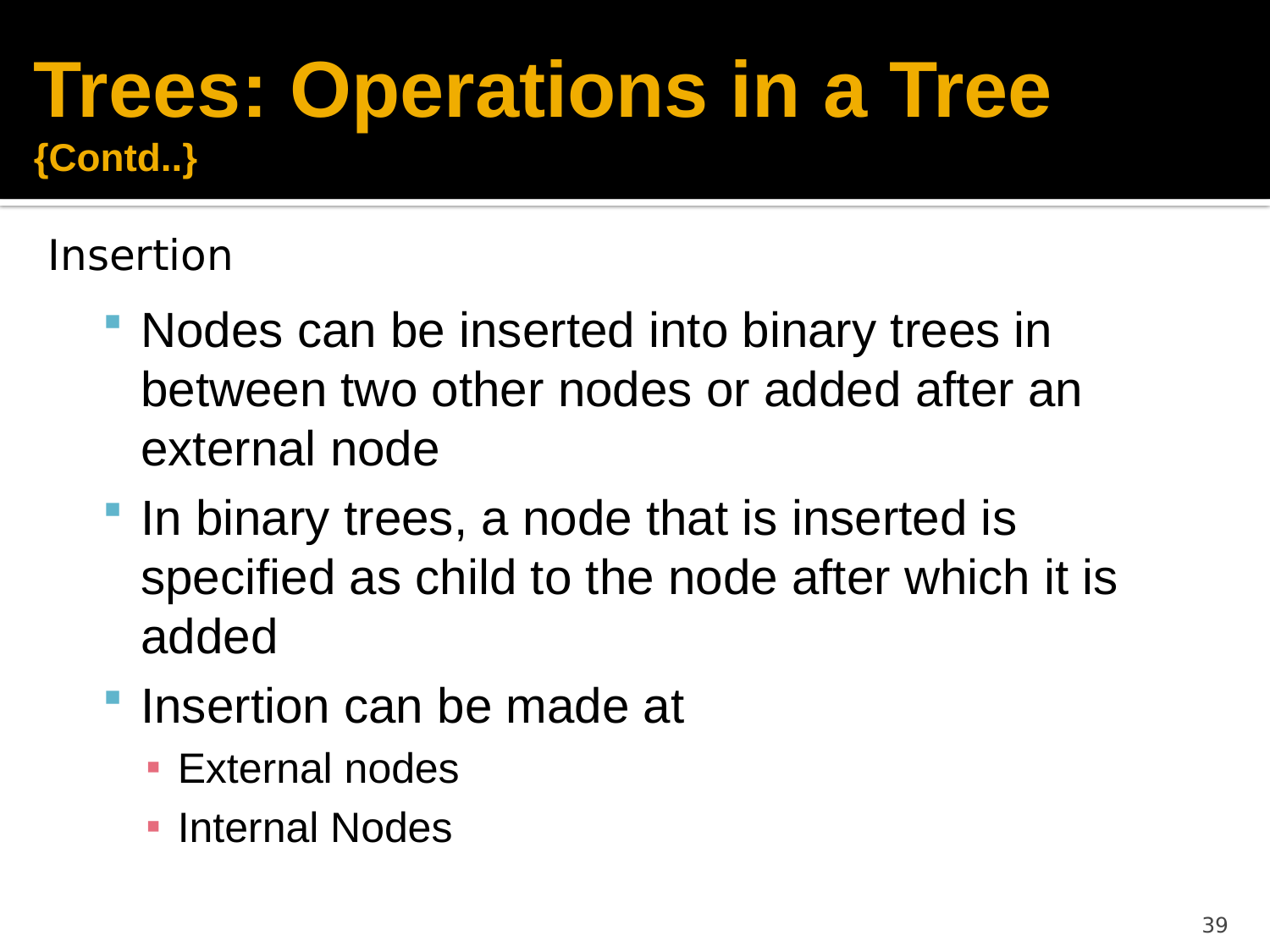

# Trees: Operations in a Tree {Contd..}
Insertion
Nodes can be inserted into binary trees in between two other nodes or added after an external node
In binary trees, a node that is inserted is specified as child to the node after which it is added
Insertion can be made at
External nodes
Internal Nodes
39